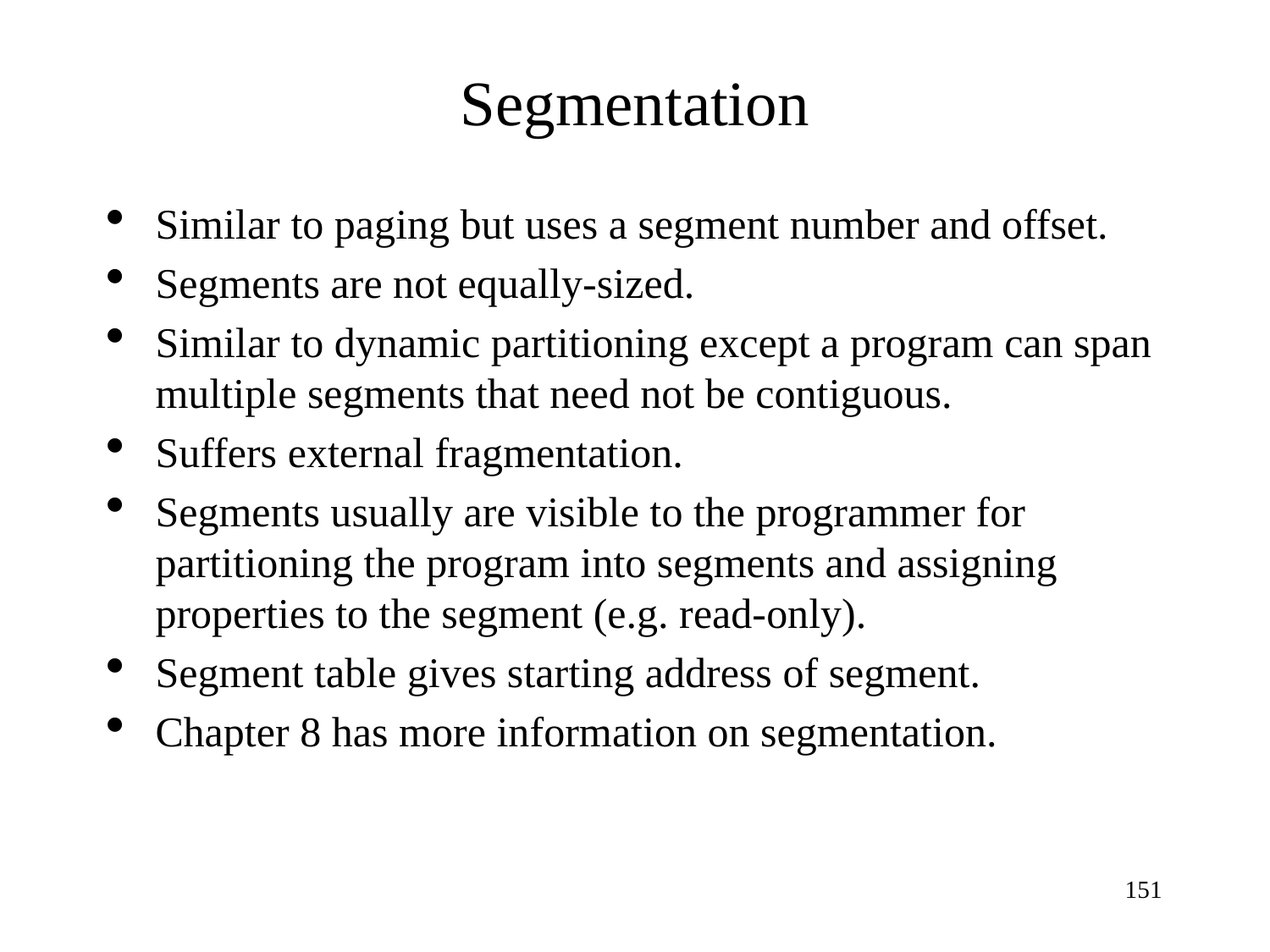

Segmentation
Similar to paging but uses a segment number and offset.
Segments are not equally-sized.
Similar to dynamic partitioning except a program can span multiple segments that need not be contiguous.
Suffers external fragmentation.
Segments usually are visible to the programmer for partitioning the program into segments and assigning properties to the segment (e.g. read-only).
Segment table gives starting address of segment.
Chapter 8 has more information on segmentation.
151